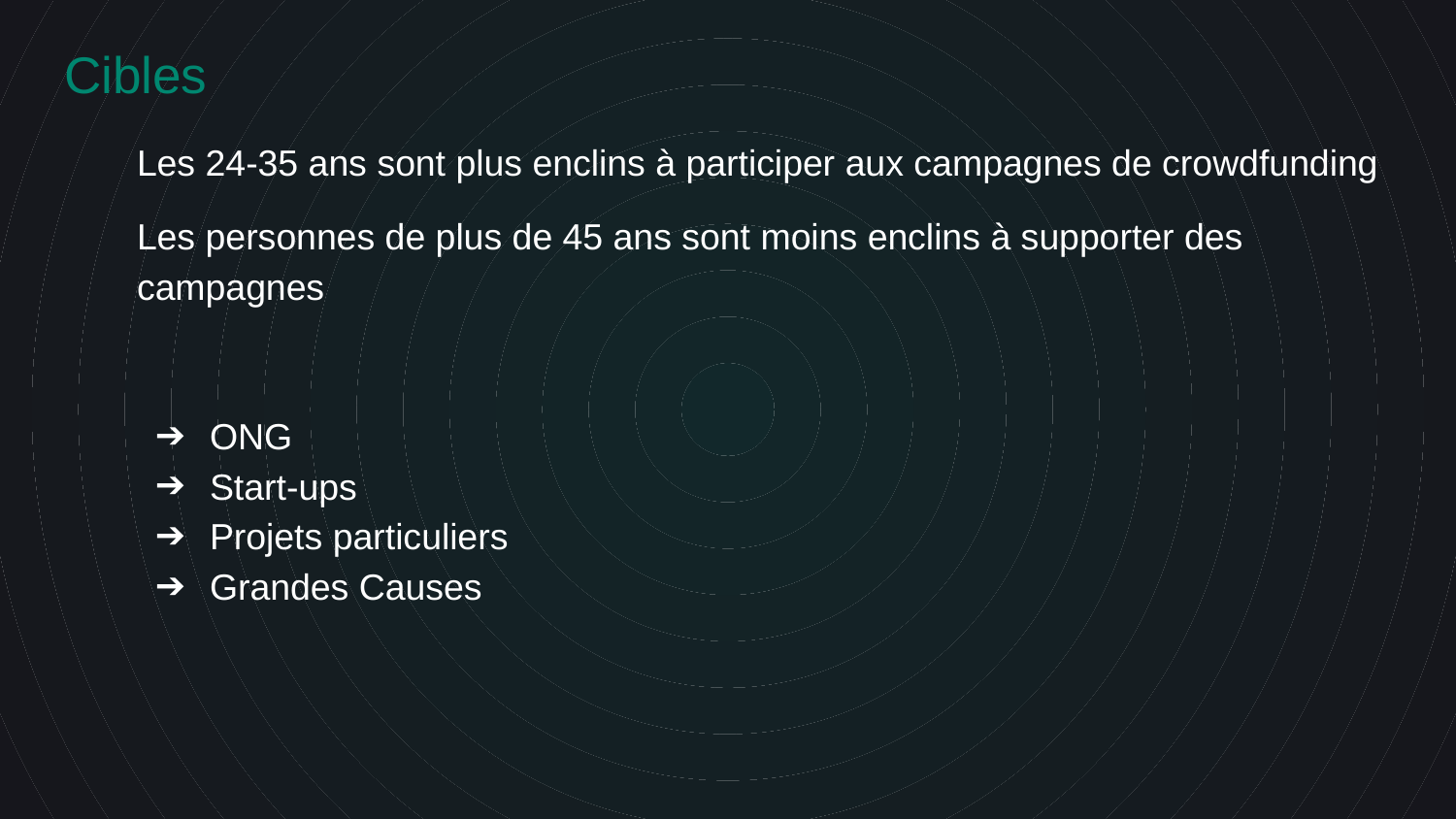

# Cibles
Les 24-35 ans sont plus enclins à participer aux campagnes de crowdfunding
Les personnes de plus de 45 ans sont moins enclins à supporter des campagnes

ONG
Start-ups
Projets particuliers
Grandes Causes